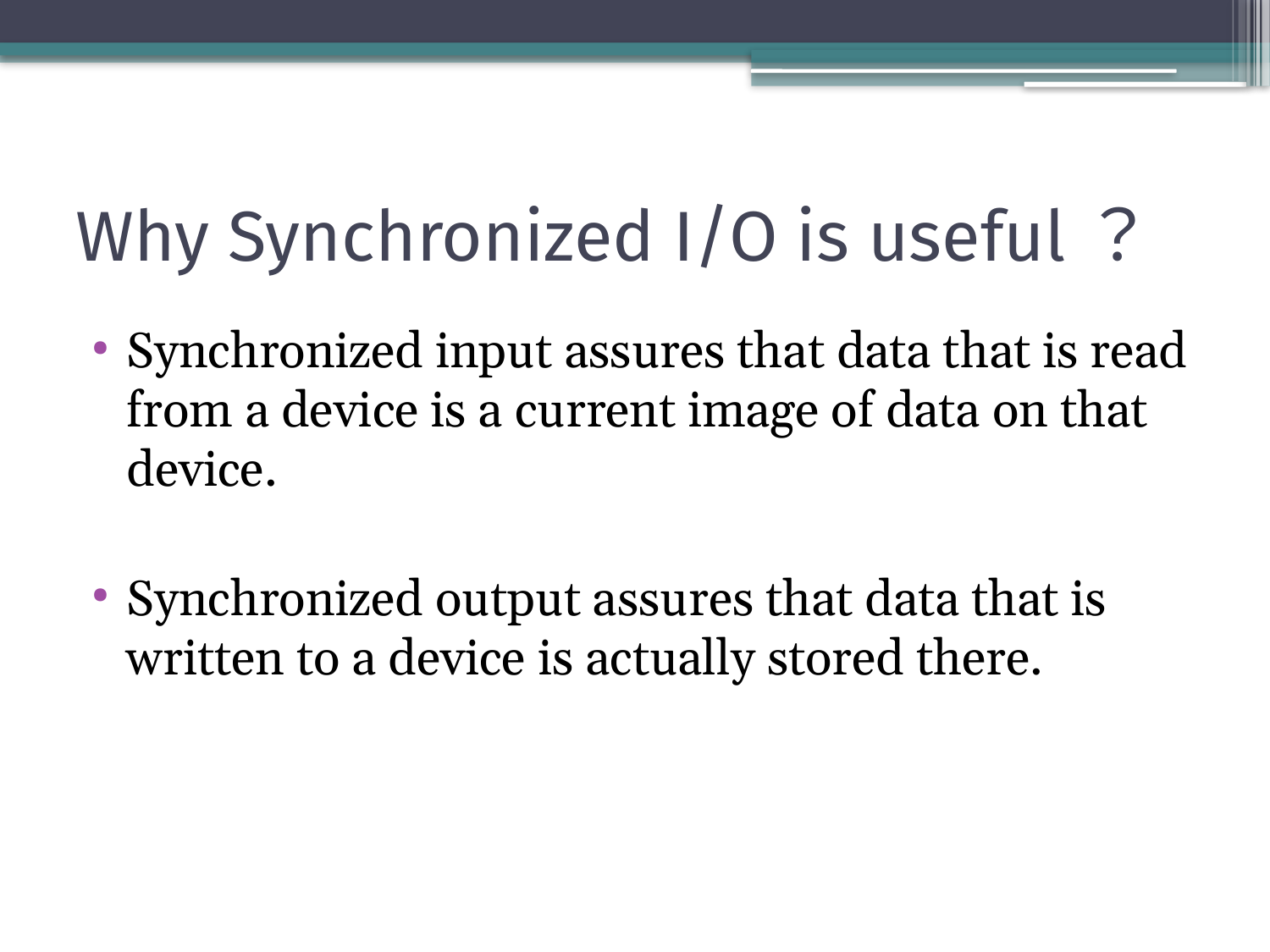

# Why Synchronized I/O is useful？
Synchronized input assures that data that is read from a device is a current image of data on that device.

Synchronized output assures that data that is written to a device is actually stored there.